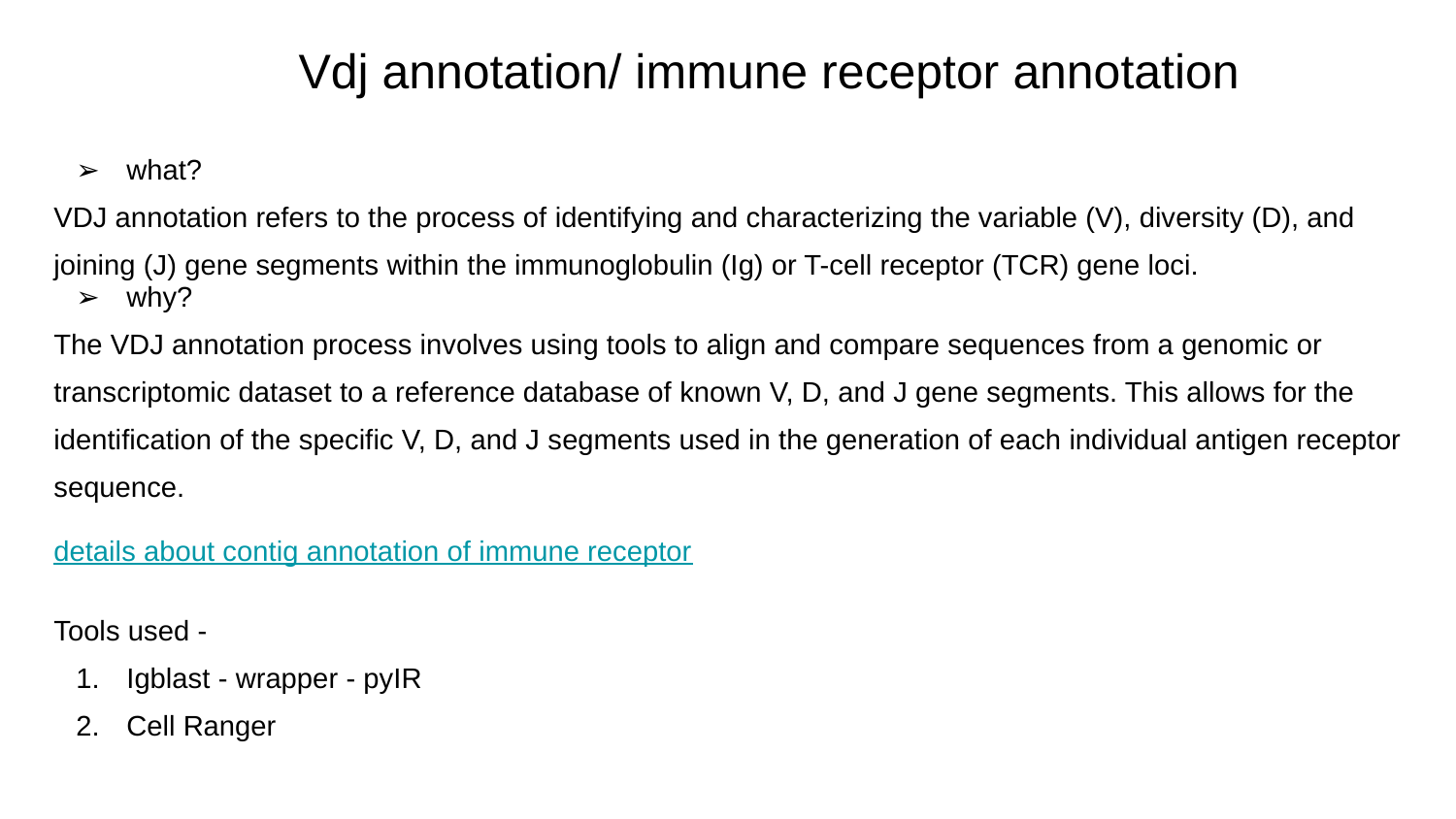

# Vdj annotation/ immune receptor annotation
what?
VDJ annotation refers to the process of identifying and characterizing the variable (V), diversity (D), and joining (J) gene segments within the immunoglobulin (Ig) or T-cell receptor (TCR) gene loci.
why?
The VDJ annotation process involves using tools to align and compare sequences from a genomic or transcriptomic dataset to a reference database of known V, D, and J gene segments. This allows for the identification of the specific V, D, and J segments used in the generation of each individual antigen receptor sequence.

details about contig annotation of immune receptor

Tools used -
Igblast - wrapper - pyIR
Cell Ranger